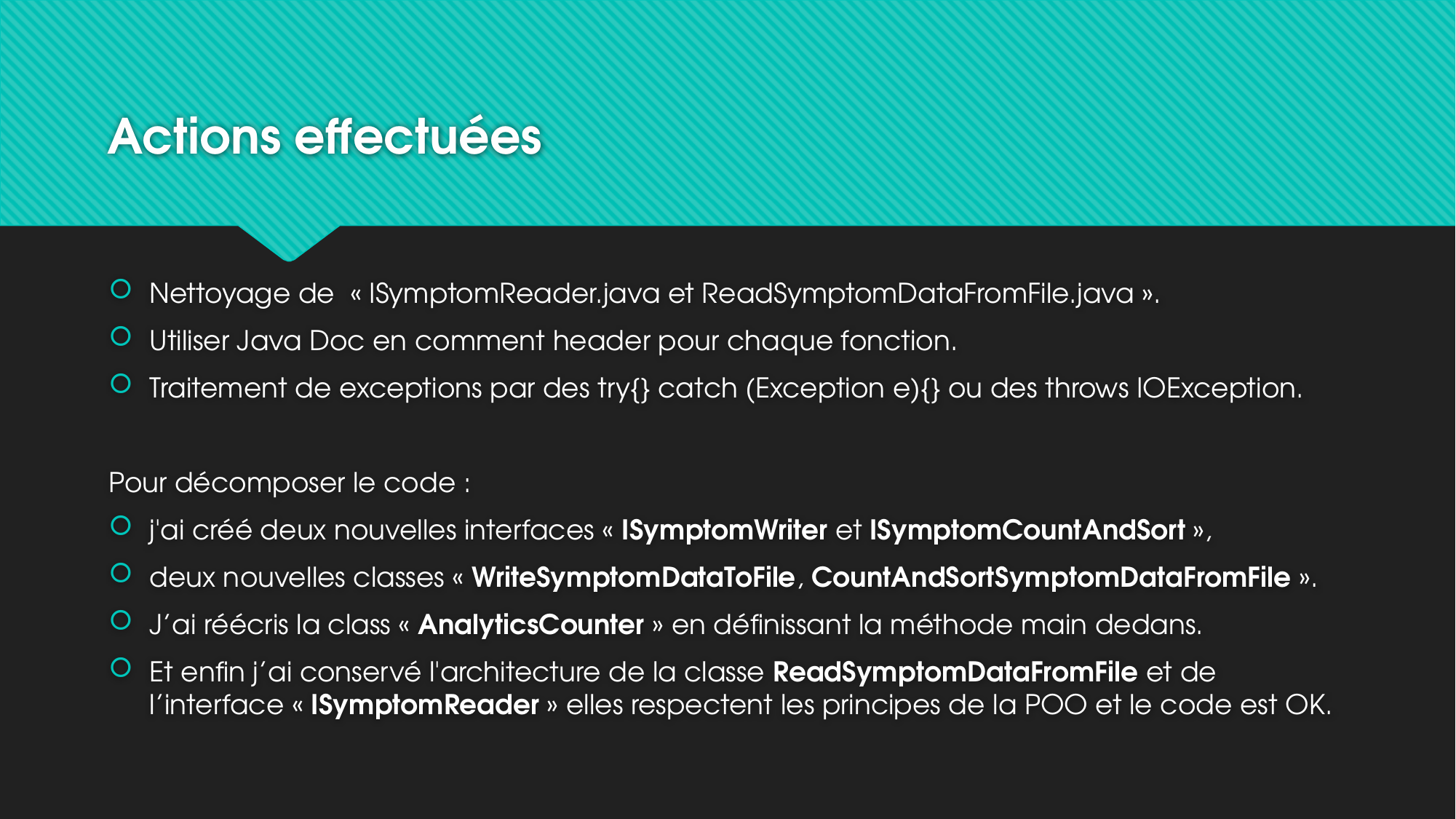

# Actions effectuées
Nettoyage de  « ISymptomReader.java et ReadSymptomDataFromFile.java ».
Utiliser Java Doc en comment header pour chaque fonction.
Traitement de exceptions par des try{} catch (Exception e){} ou des throws IOException.

Pour décomposer le code :
j'ai créé deux nouvelles interfaces « ISymptomWriter et ISymptomCountAndSort »,
deux nouvelles classes « WriteSymptomDataToFile, CountAndSortSymptomDataFromFile ».
J’ai réécris la class « AnalyticsCounter » en définissant la méthode main dedans.
Et enfin j’ai conservé l'architecture de la classe ReadSymptomDataFromFile et de l’interface « ISymptomReader » elles respectent les principes de la POO et le code est OK.